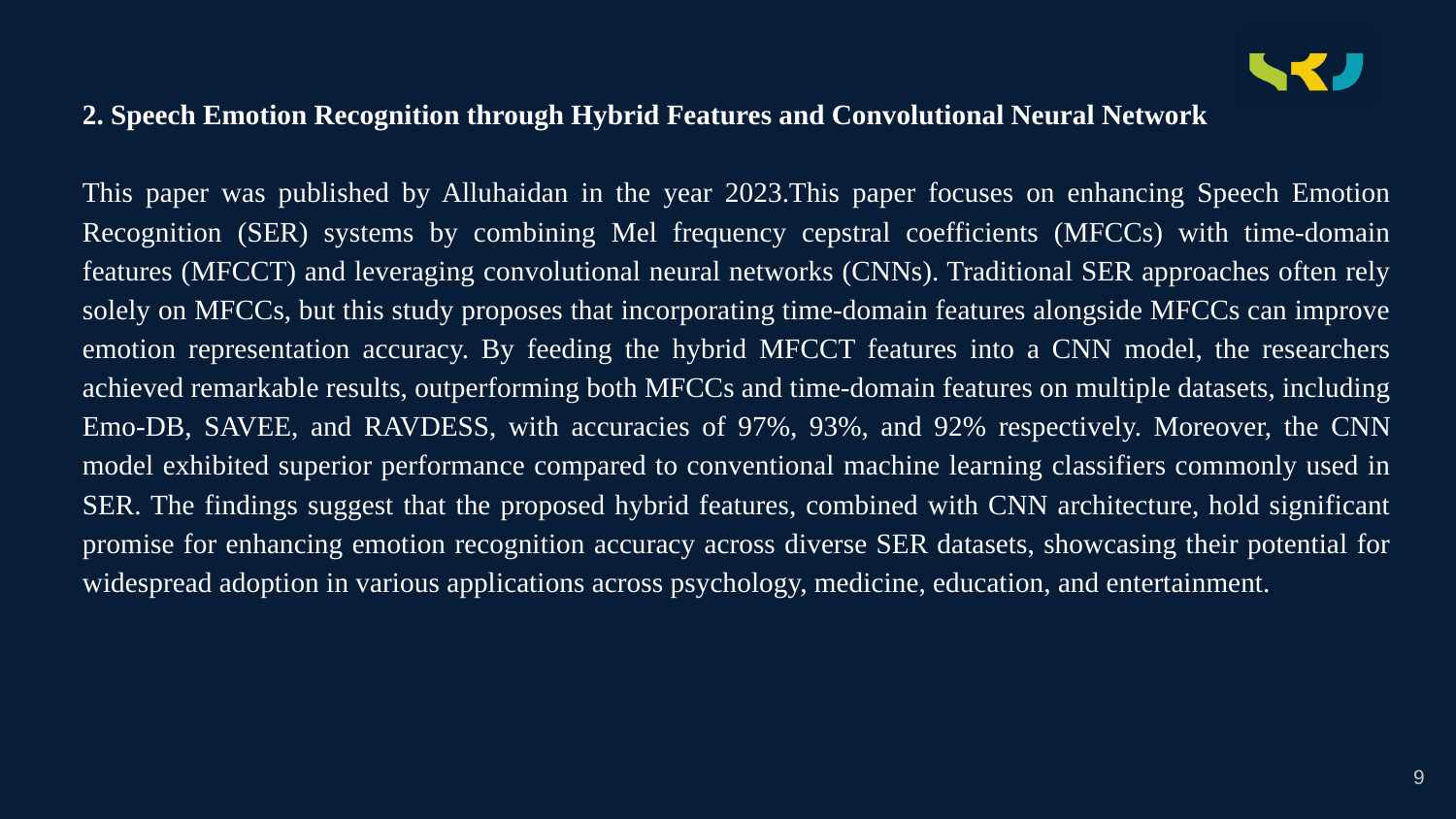

2. Speech Emotion Recognition through Hybrid Features and Convolutional Neural Network

This paper was published by Alluhaidan in the year 2023.This paper focuses on enhancing Speech Emotion Recognition (SER) systems by combining Mel frequency cepstral coefficients (MFCCs) with time-domain features (MFCCT) and leveraging convolutional neural networks (CNNs). Traditional SER approaches often rely solely on MFCCs, but this study proposes that incorporating time-domain features alongside MFCCs can improve emotion representation accuracy. By feeding the hybrid MFCCT features into a CNN model, the researchers achieved remarkable results, outperforming both MFCCs and time-domain features on multiple datasets, including Emo-DB, SAVEE, and RAVDESS, with accuracies of 97%, 93%, and 92% respectively. Moreover, the CNN model exhibited superior performance compared to conventional machine learning classifiers commonly used in SER. The findings suggest that the proposed hybrid features, combined with CNN architecture, hold significant promise for enhancing emotion recognition accuracy across diverse SER datasets, showcasing their potential for widespread adoption in various applications across psychology, medicine, education, and entertainment.
# .
9